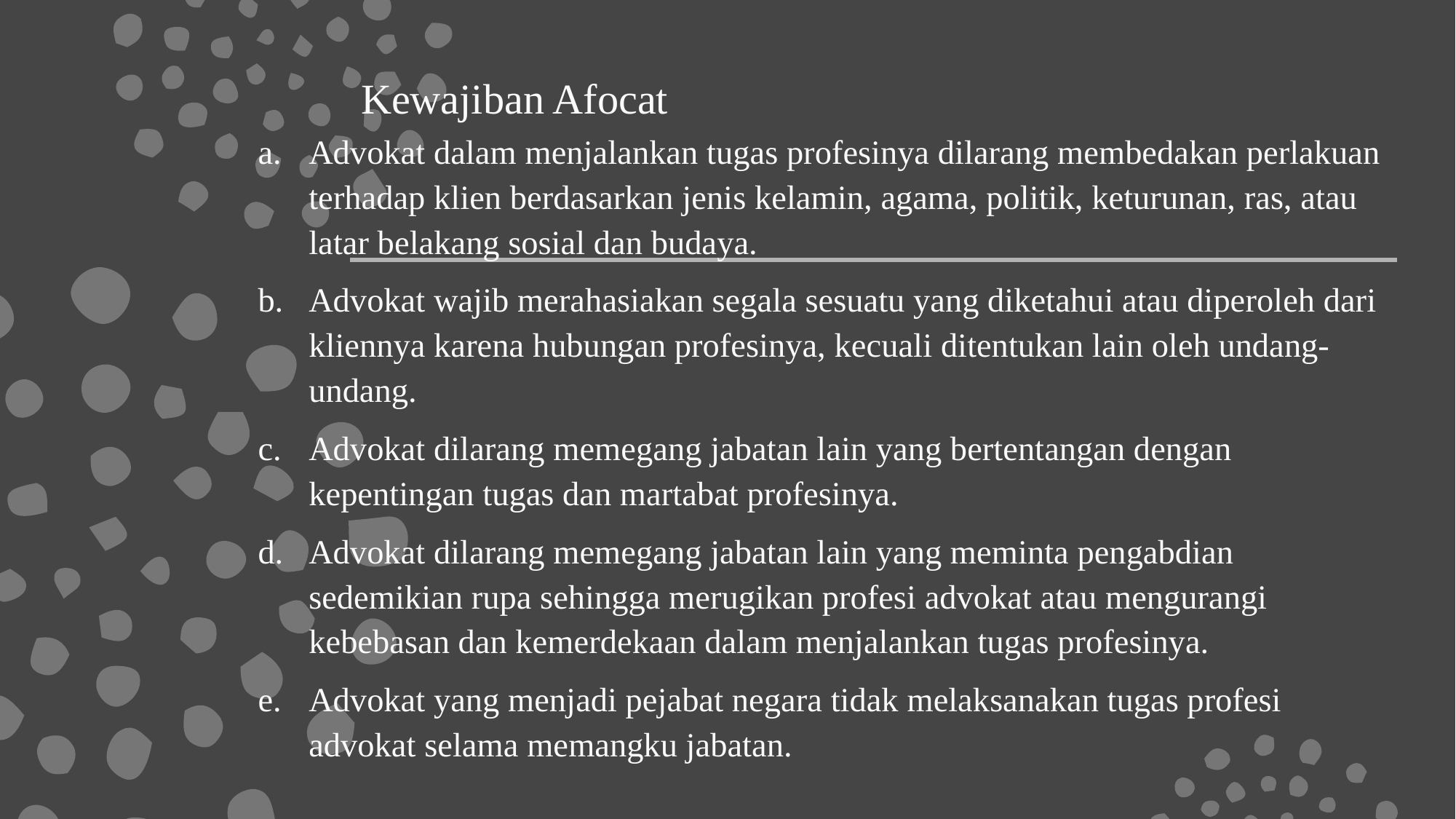

# Kewajiban Afocat
Advokat dalam menjalankan tugas profesinya dilarang membedakan perlakuan terhadap klien berdasarkan jenis kelamin, agama, politik, keturunan, ras, atau latar belakang sosial dan budaya.
Advokat wajib merahasiakan segala sesuatu yang diketahui atau diperoleh dari kliennya karena hubungan profesinya, kecuali ditentukan lain oleh undang-undang.
Advokat dilarang memegang jabatan lain yang bertentangan dengan kepentingan tugas dan martabat profesinya.
Advokat dilarang memegang jabatan lain yang meminta pengabdian sedemikian rupa sehingga merugikan profesi advokat atau mengurangi kebebasan dan kemerdekaan dalam menjalankan tugas profesinya.
Advokat yang menjadi pejabat negara tidak melaksanakan tugas profesi advokat selama memangku jabatan.